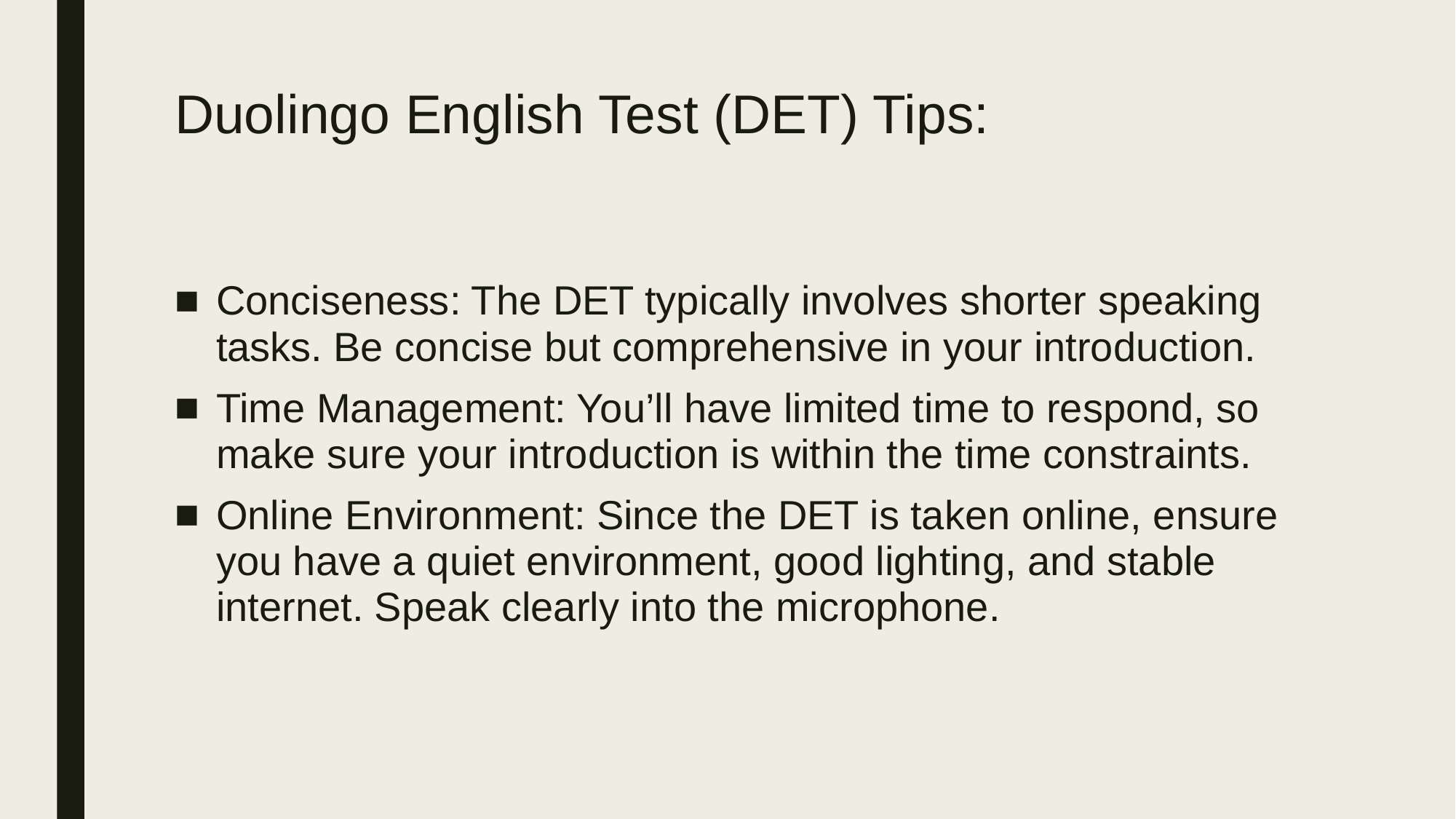

# Duolingo English Test (DET) Tips:
Conciseness: The DET typically involves shorter speaking tasks. Be concise but comprehensive in your introduction.
Time Management: You’ll have limited time to respond, so make sure your introduction is within the time constraints.
Online Environment: Since the DET is taken online, ensure you have a quiet environment, good lighting, and stable internet. Speak clearly into the microphone.